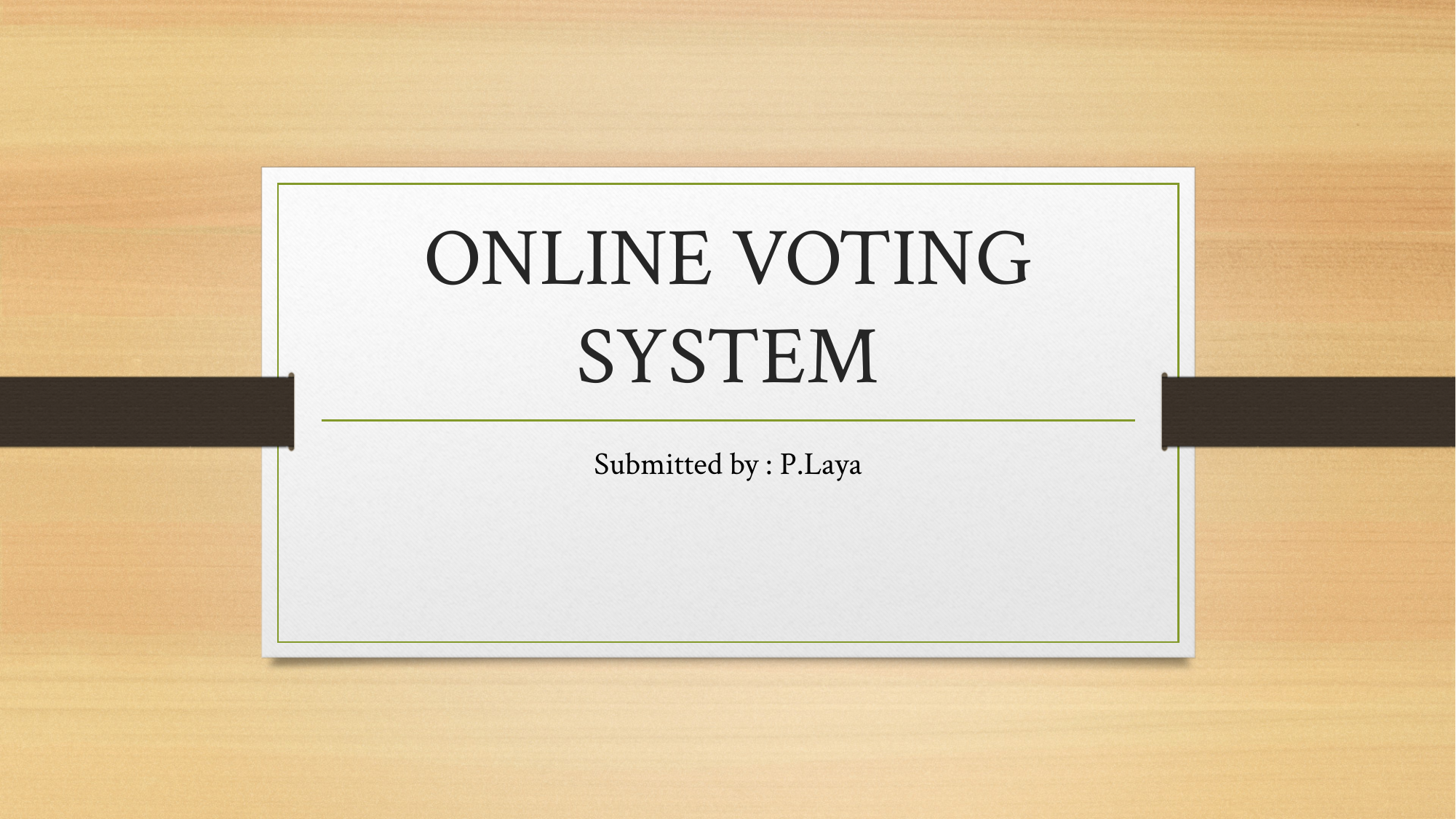

# ONLINE VOTING SYSTEM
Submitted by : P.Laya